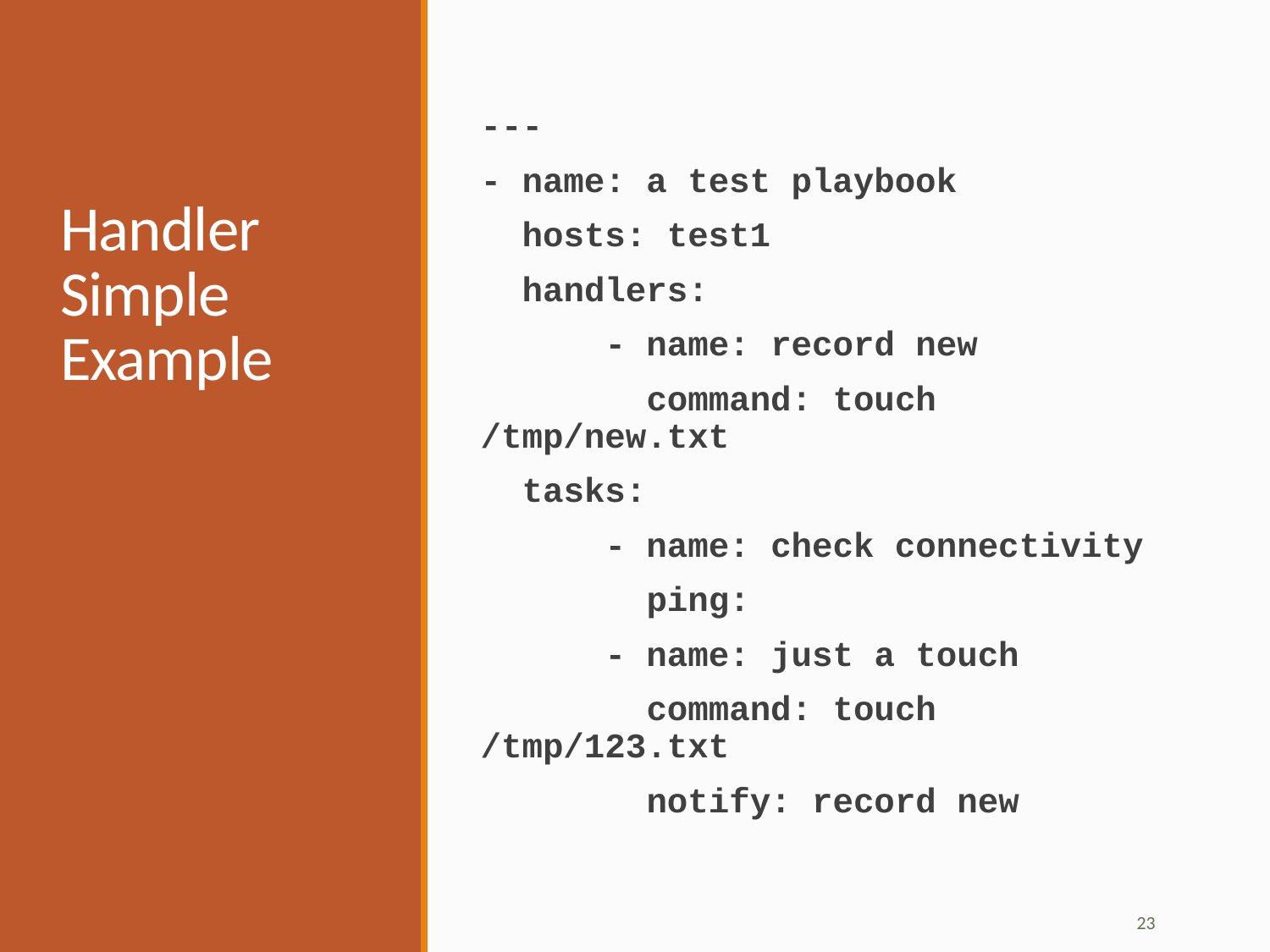

# Handler Simple Example
---
- name: a test playbook
  hosts: test1
  handlers:
      - name: record new
        command: touch /tmp/new.txt
  tasks:
      - name: check connectivity
        ping:
      - name: just a touch
        command: touch /tmp/123.txt
        notify: record new

23